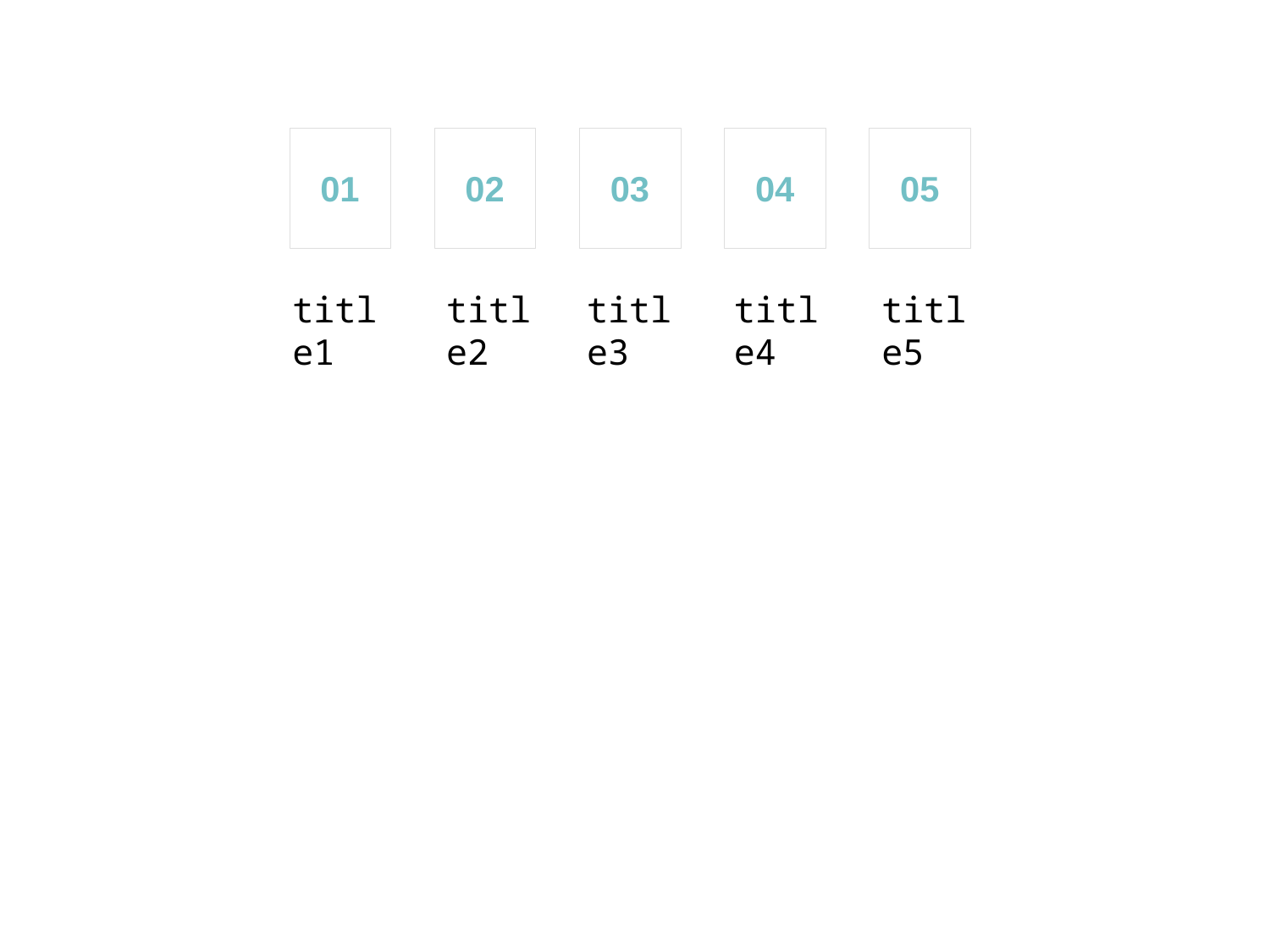

01
02
03
04
05

title1
title2
title3
title4
title5